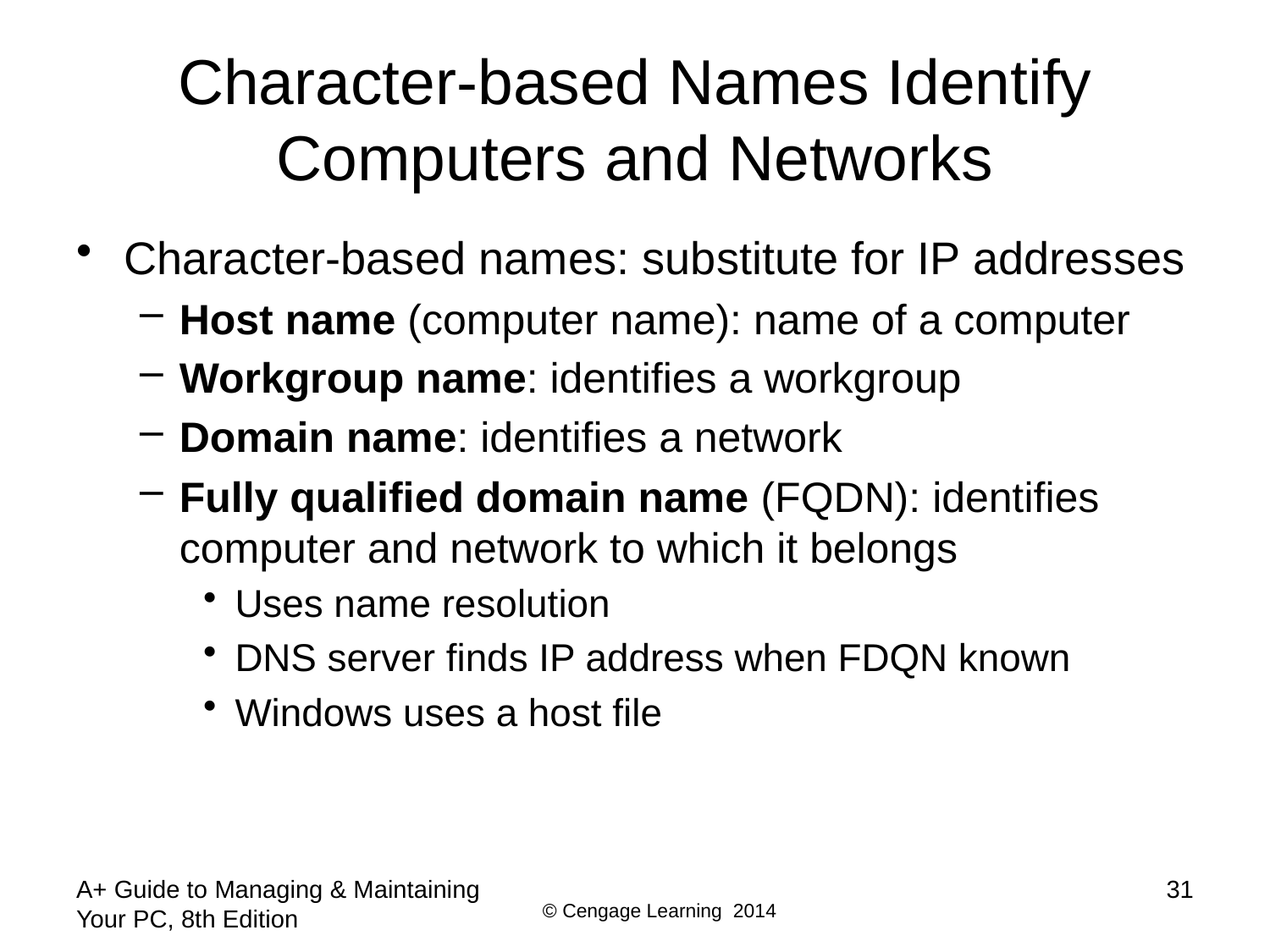

# Character-based Names Identify Computers and Networks
Character-based names: substitute for IP addresses
Host name (computer name): name of a computer
Workgroup name: identifies a workgroup
Domain name: identifies a network
Fully qualified domain name (FQDN): identifies computer and network to which it belongs
Uses name resolution
DNS server finds IP address when FDQN known
Windows uses a host file
A+ Guide to Managing & Maintaining Your PC, 8th Edition
31